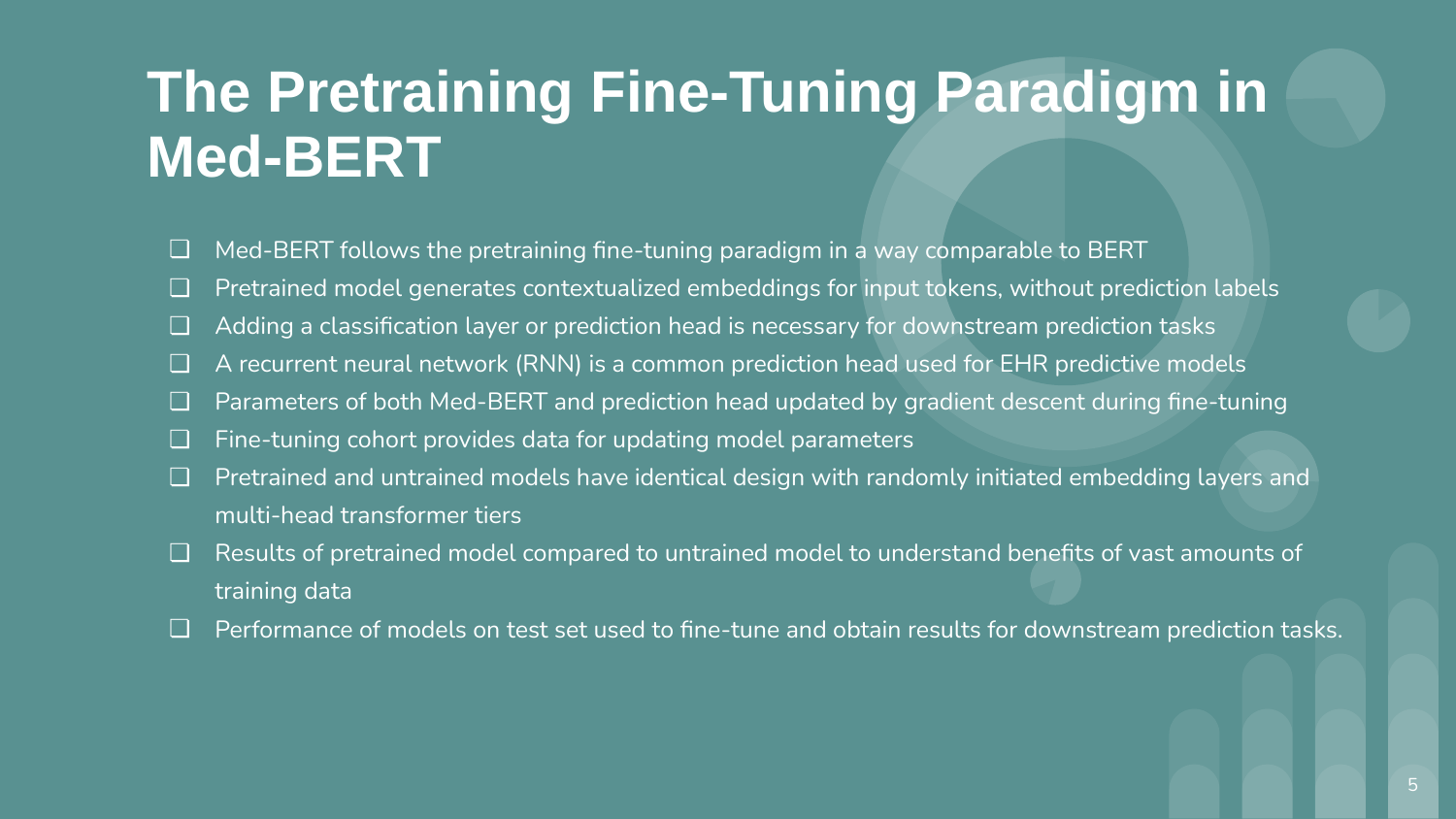

The Pretraining Fine-Tuning Paradigm in Med-BERT
Med-BERT follows the pretraining fine-tuning paradigm in a way comparable to BERT
Pretrained model generates contextualized embeddings for input tokens, without prediction labels
Adding a classification layer or prediction head is necessary for downstream prediction tasks
A recurrent neural network (RNN) is a common prediction head used for EHR predictive models
Parameters of both Med-BERT and prediction head updated by gradient descent during fine-tuning
Fine-tuning cohort provides data for updating model parameters
Pretrained and untrained models have identical design with randomly initiated embedding layers and multi-head transformer tiers
Results of pretrained model compared to untrained model to understand benefits of vast amounts of training data
Performance of models on test set used to fine-tune and obtain results for downstream prediction tasks.

5